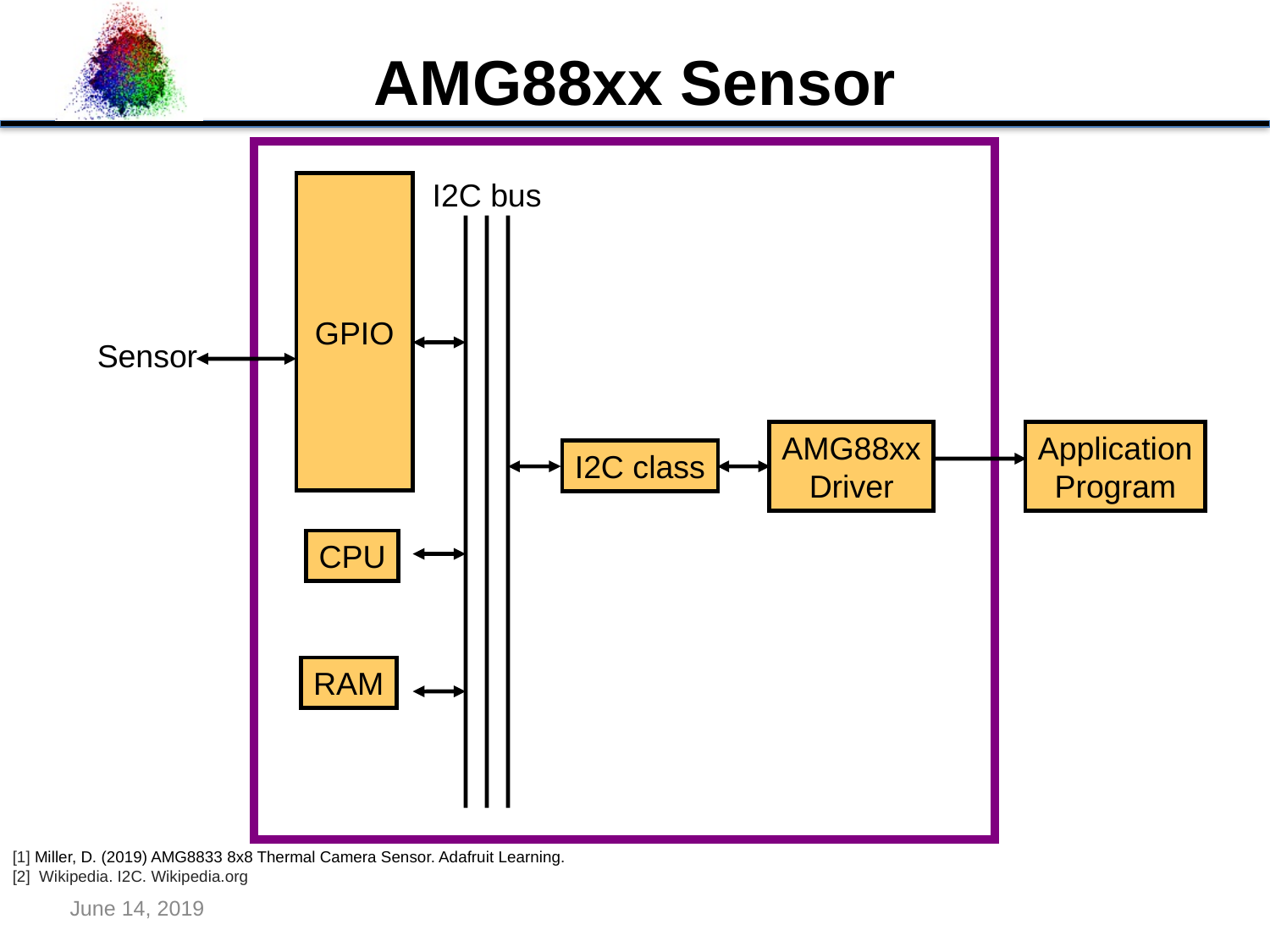

AMG88xx Sensor

I2C bus
GPIO

Sensor

AMG88xx
Driver
Application
Program
I2C class

CPU

RAM

[1] Miller, D. (2019) AMG8833 8x8 Thermal Camera Sensor. Adafruit Learning.
[2]  Wikipedia. I2C. Wikipedia.org

June 14, 2019